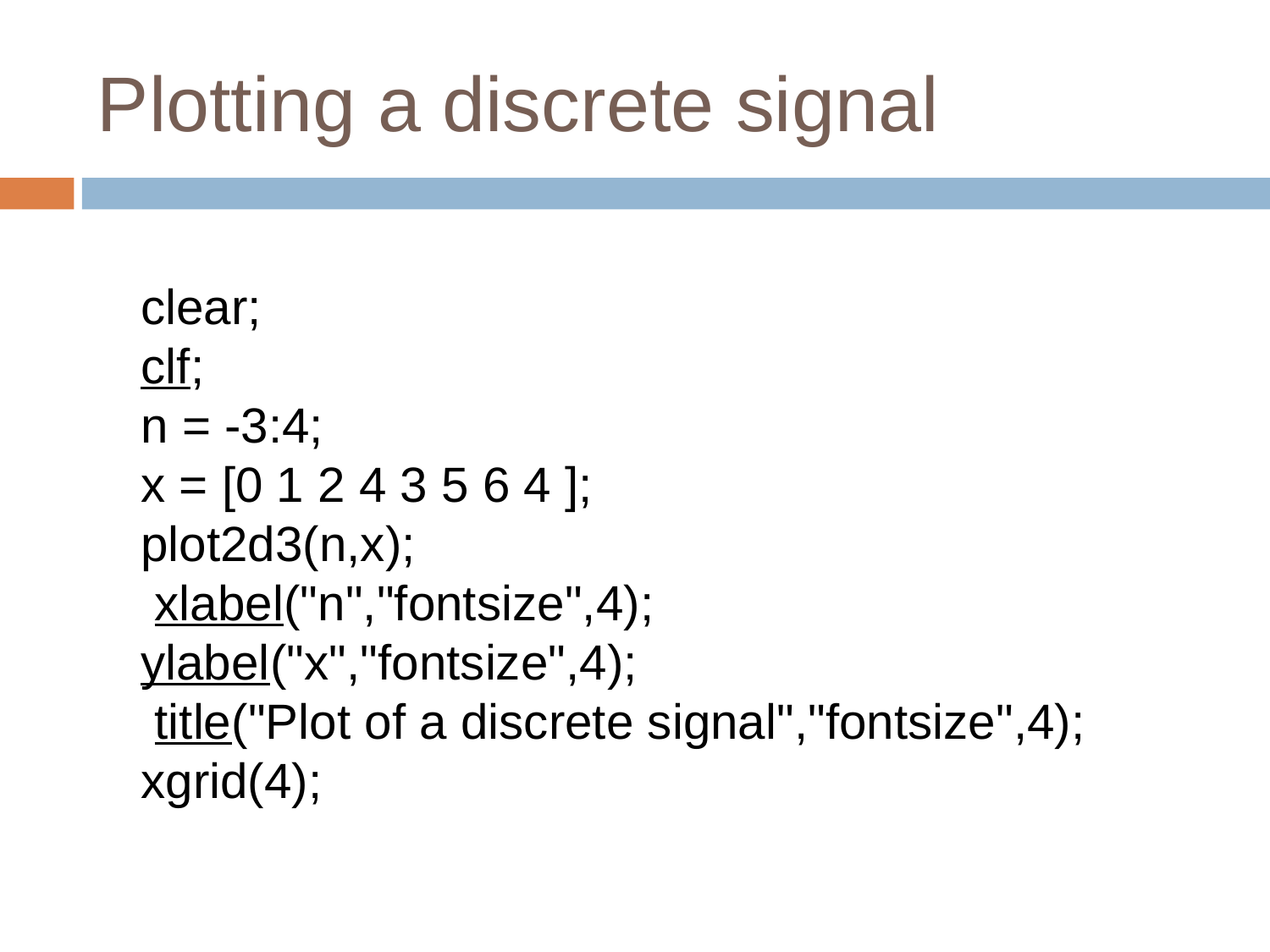

# Plotting a discrete signal
clear;
clf;
n = -3:4;
x = [0 1 2 4 3 5 6 4 ];
plot2d3(n,x);
 xlabel("n","fontsize",4);
ylabel("x","fontsize",4);
 title("Plot of a discrete signal","fontsize",4); xgrid(4);